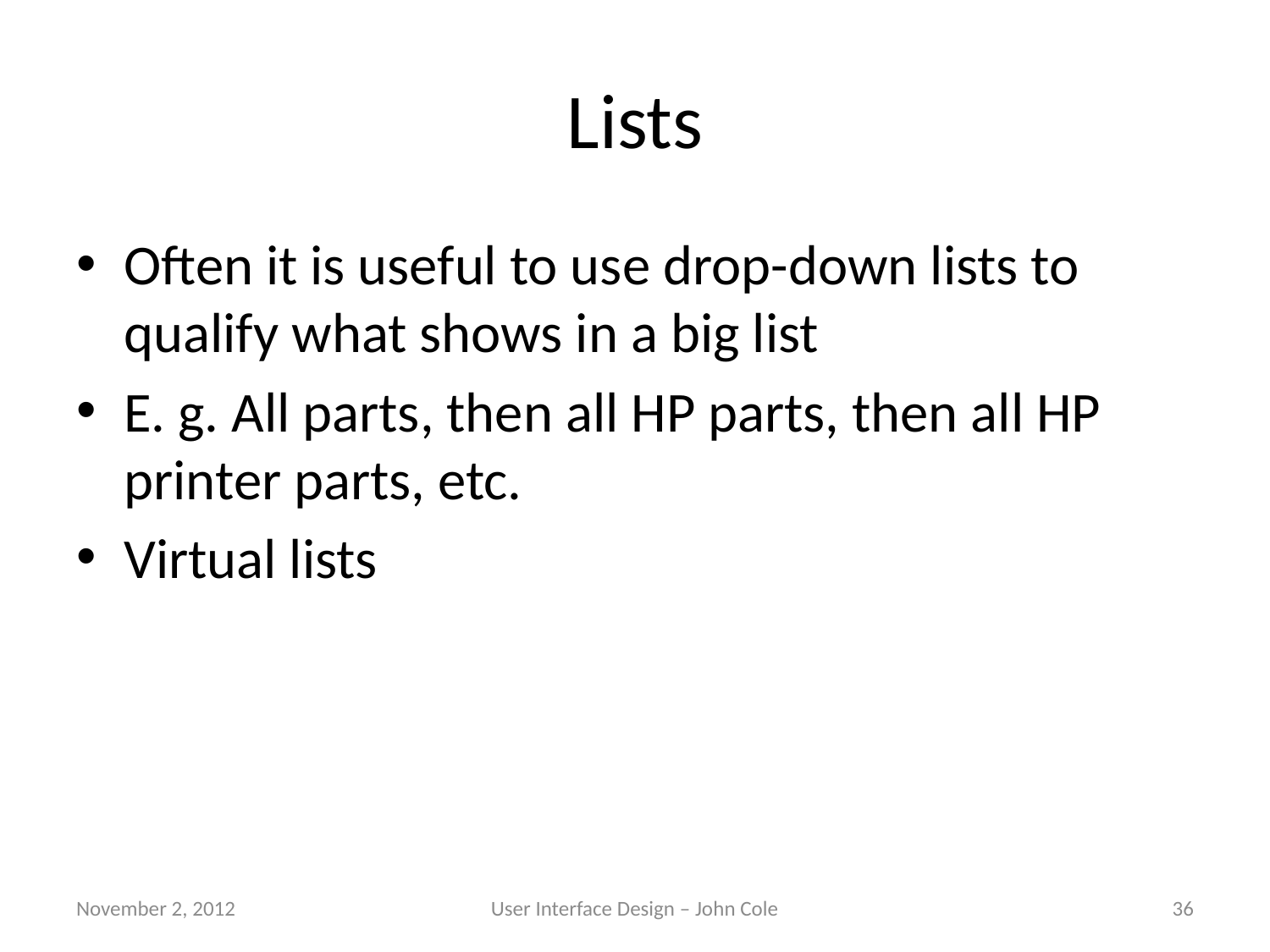

# Lists
Often it is useful to use drop-down lists to qualify what shows in a big list
E. g. All parts, then all HP parts, then all HP printer parts, etc.
Virtual lists

November 2, 2012
User Interface Design – John Cole
36